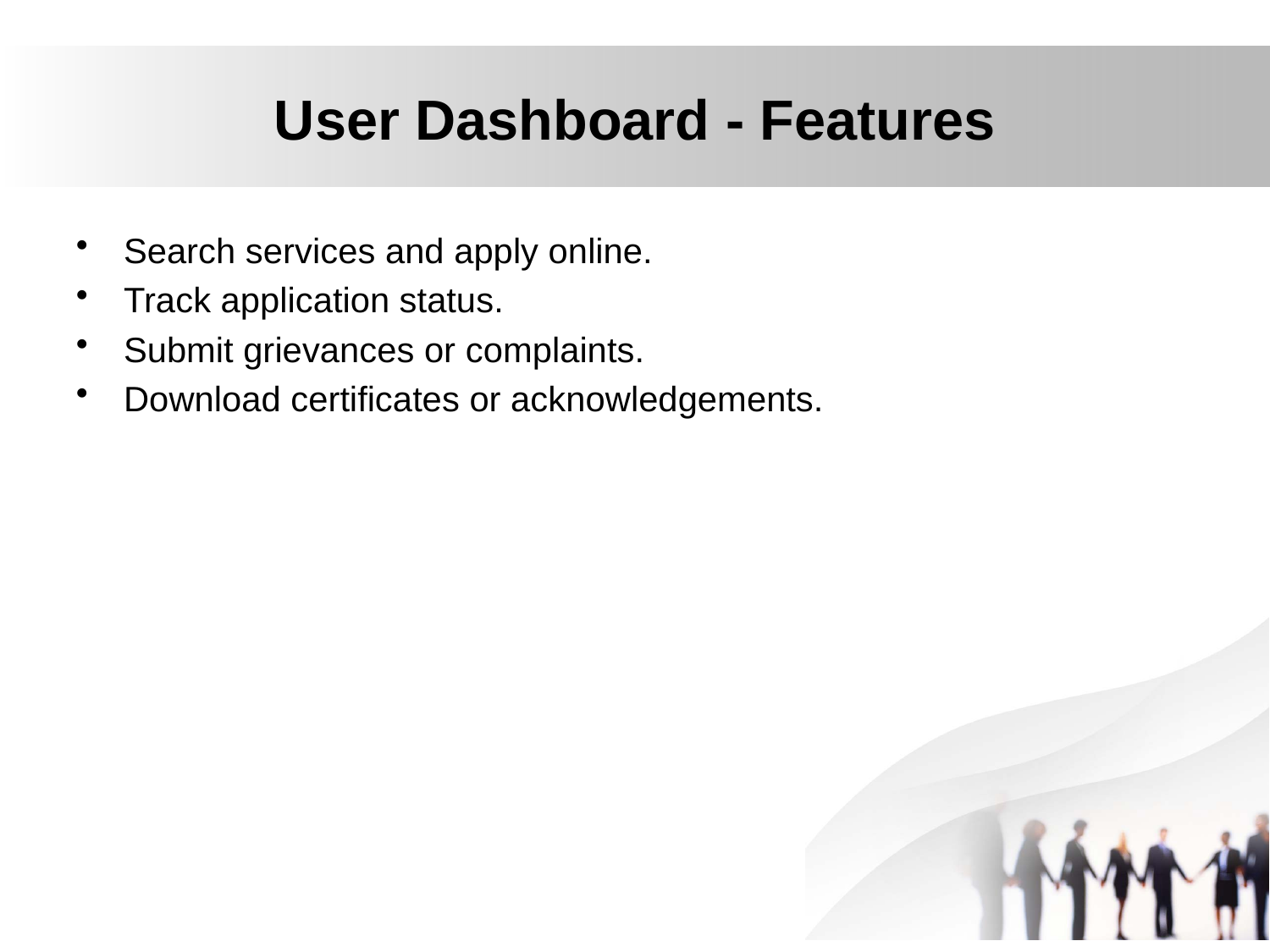

# User Dashboard - Features
Search services and apply online.
Track application status.
Submit grievances or complaints.
Download certificates or acknowledgements.